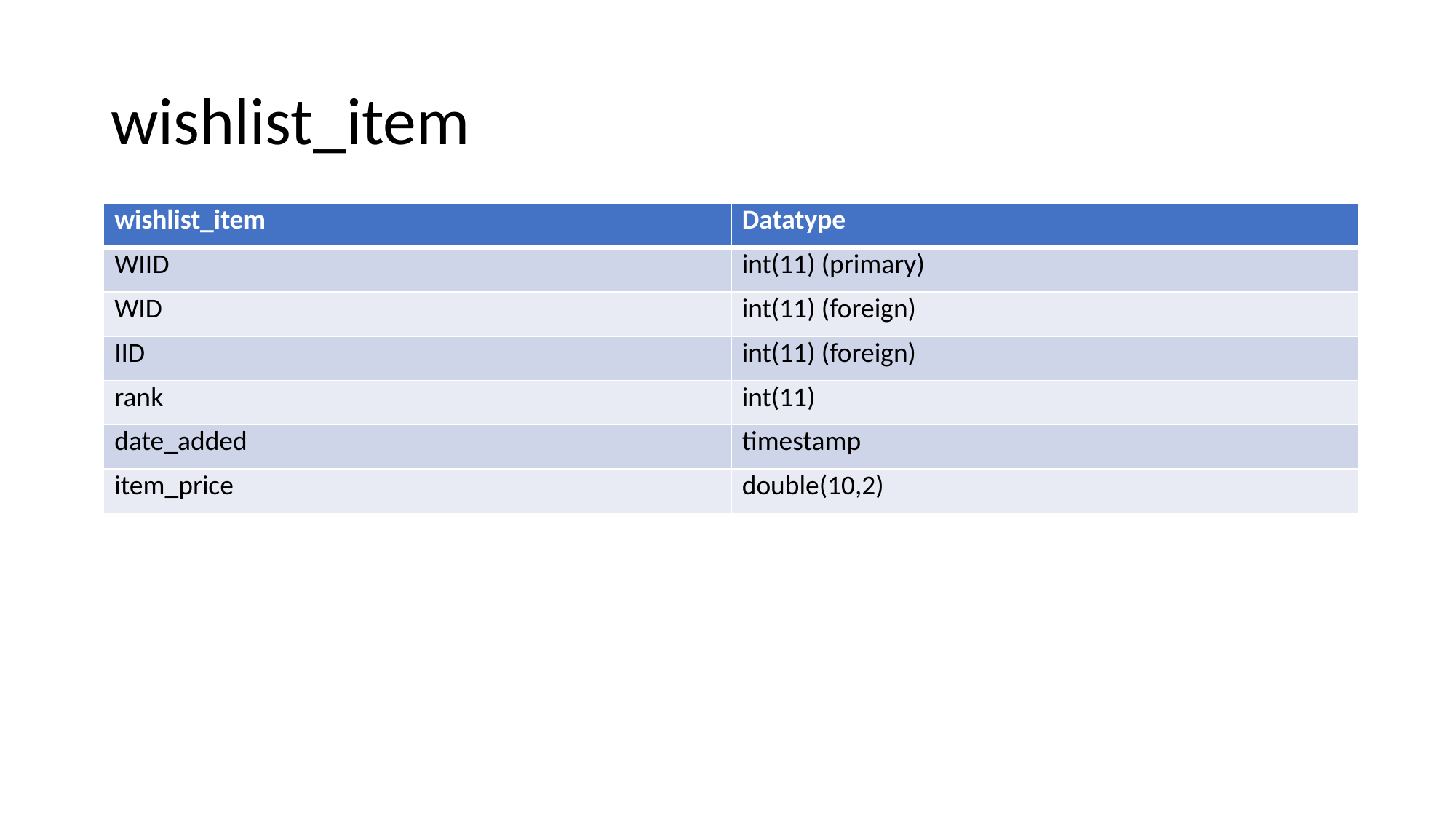

# wishlist_item
| wishlist\_item | Datatype |
| --- | --- |
| WIID | int(11) (primary) |
| WID | int(11) (foreign) |
| IID | int(11) (foreign) |
| rank | int(11) |
| date\_added | timestamp |
| item\_price | double(10,2) |